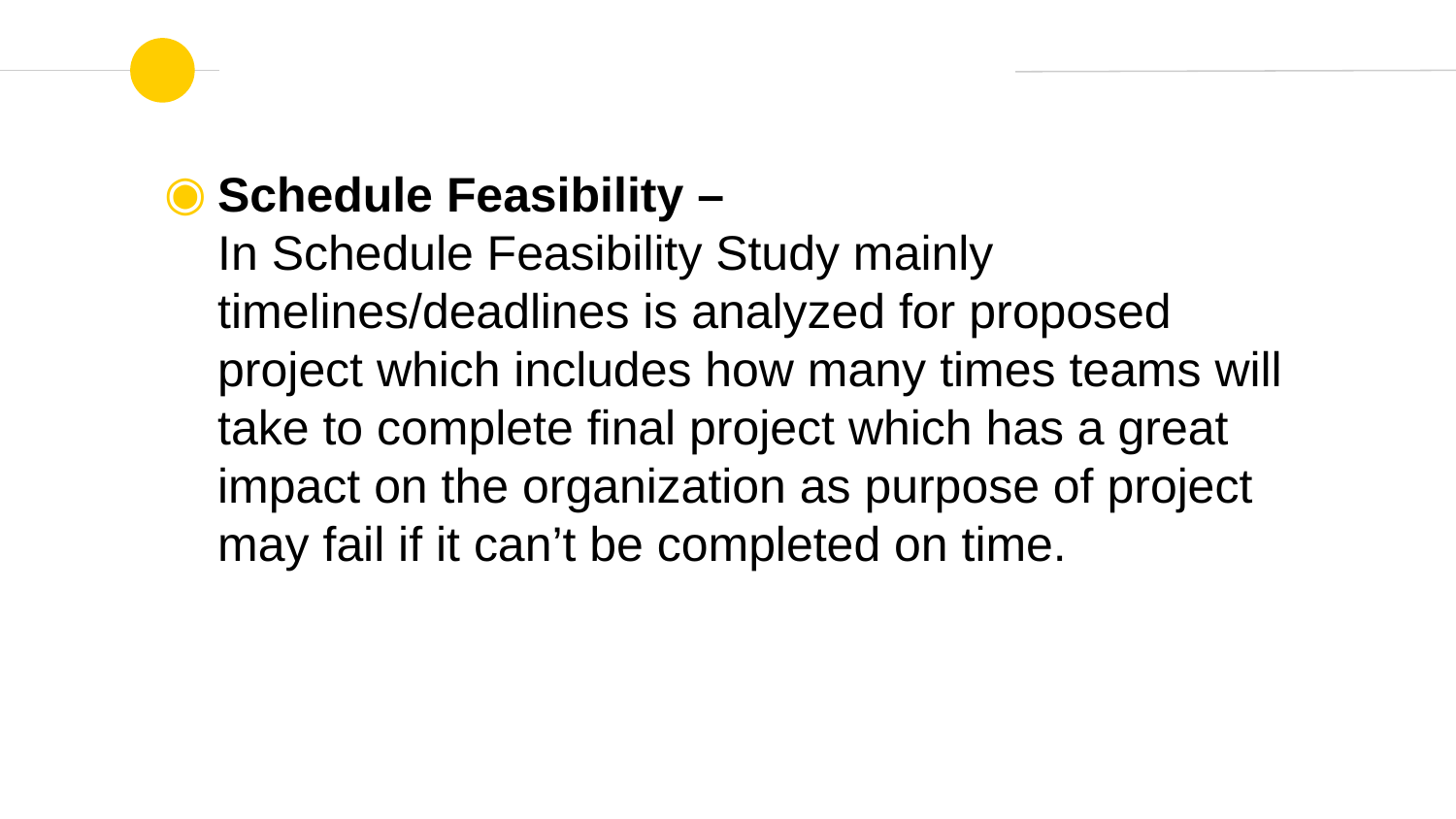

Schedule Feasibility – 
In Schedule Feasibility Study mainly timelines/deadlines is analyzed for proposed project which includes how many times teams will take to complete final project which has a great impact on the organization as purpose of project may fail if it can’t be completed on time.